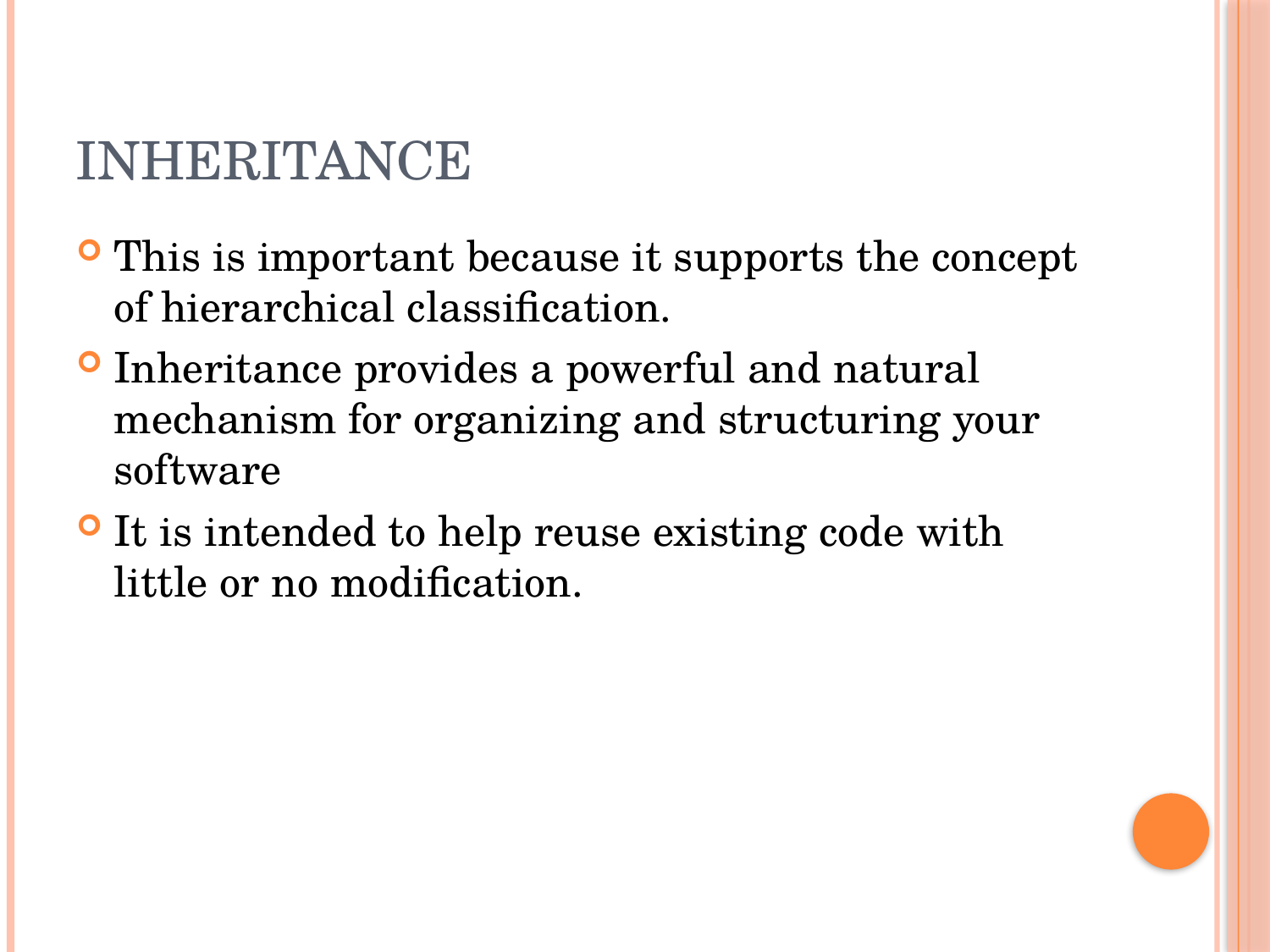

# Inheritance
This is important because it supports the concept of hierarchical classification.
Inheritance provides a powerful and natural mechanism for organizing and structuring your software
It is intended to help reuse existing code with little or no modification.